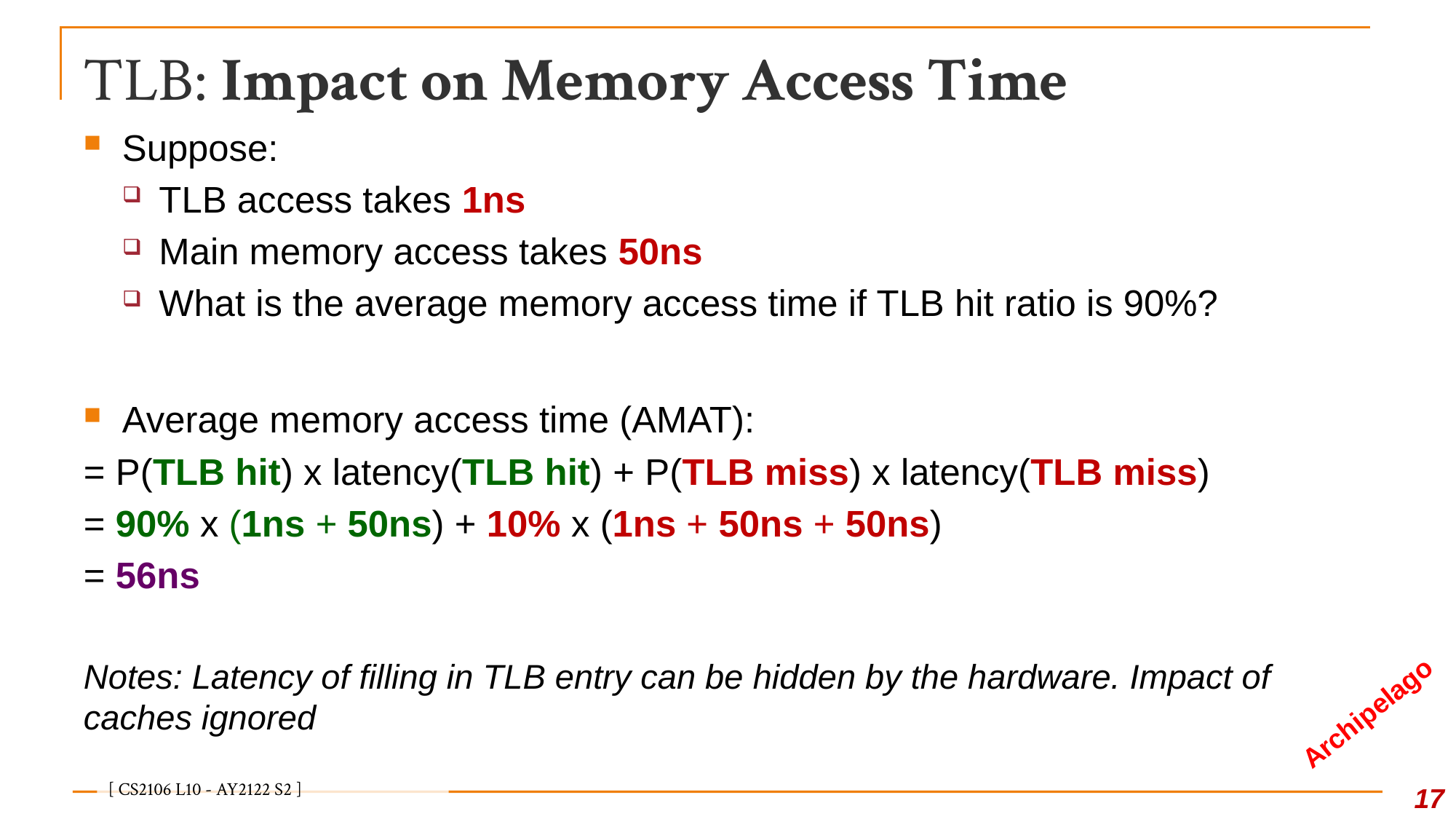

# TLB: Impact on Memory Access Time
Suppose:
TLB access takes 1ns
Main memory access takes 50ns
What is the average memory access time if TLB hit ratio is 90%?

Average memory access time (AMAT):
= P(TLB hit) x latency(TLB hit) + P(TLB miss) x latency(TLB miss)
= 90% x (1ns + 50ns) + 10% x (1ns + 50ns + 50ns)
= 56ns

Notes: Latency of filling in TLB entry can be hidden by the hardware. Impact of caches ignored
Archipelago
17
[ CS2106 L10 - AY2122 S2 ]